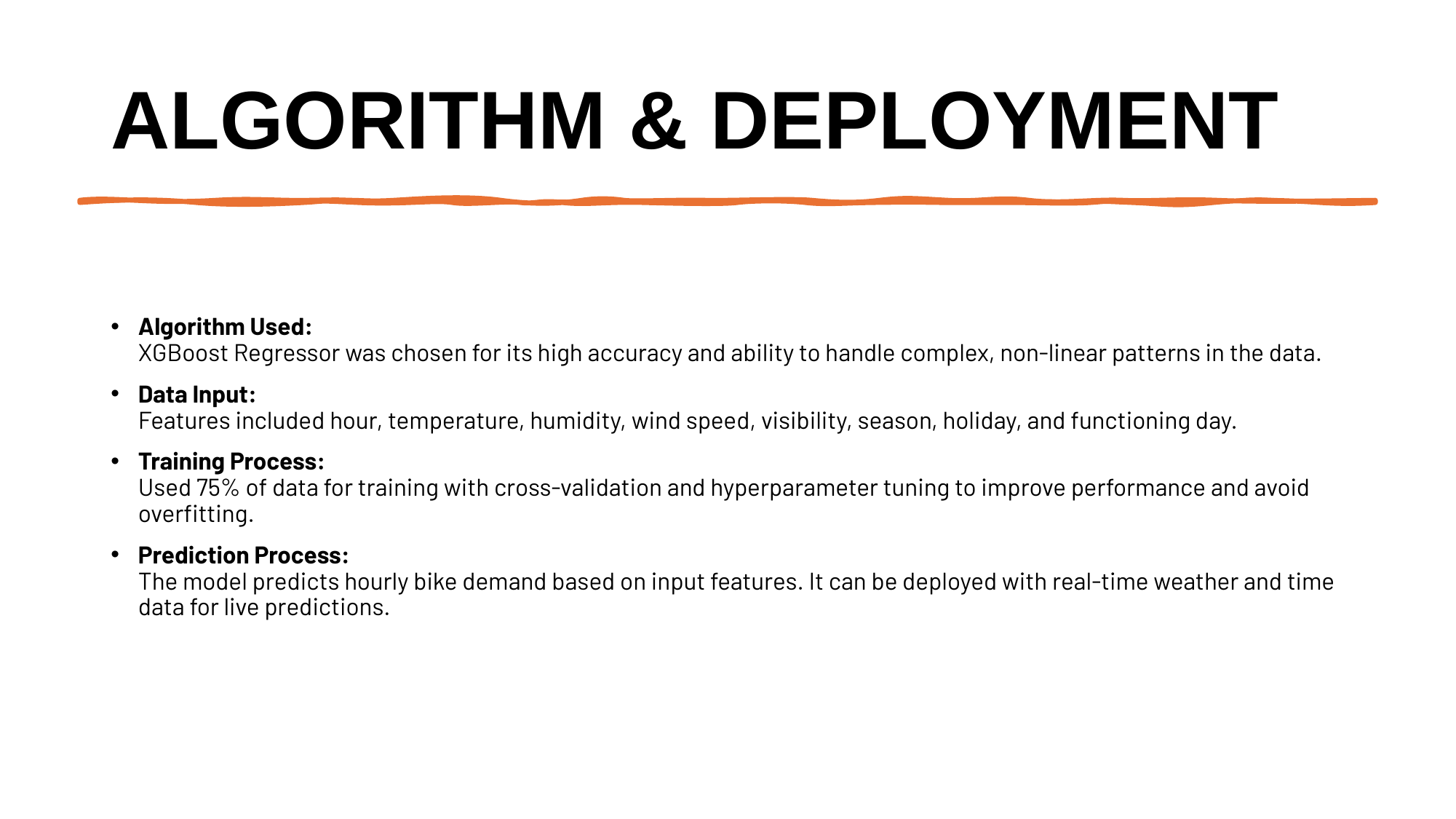

# Algorithm & Deployment

Algorithm Used:
XGBoost Regressor was chosen for its high accuracy and ability to handle complex, non-linear patterns in the data.
Data Input:
Features included hour, temperature, humidity, wind speed, visibility, season, holiday, and functioning day.
Training Process:
Used 75% of data for training with cross-validation and hyperparameter tuning to improve performance and avoid overfitting.
Prediction Process:
The model predicts hourly bike demand based on input features. It can be deployed with real-time weather and time data for live predictions.